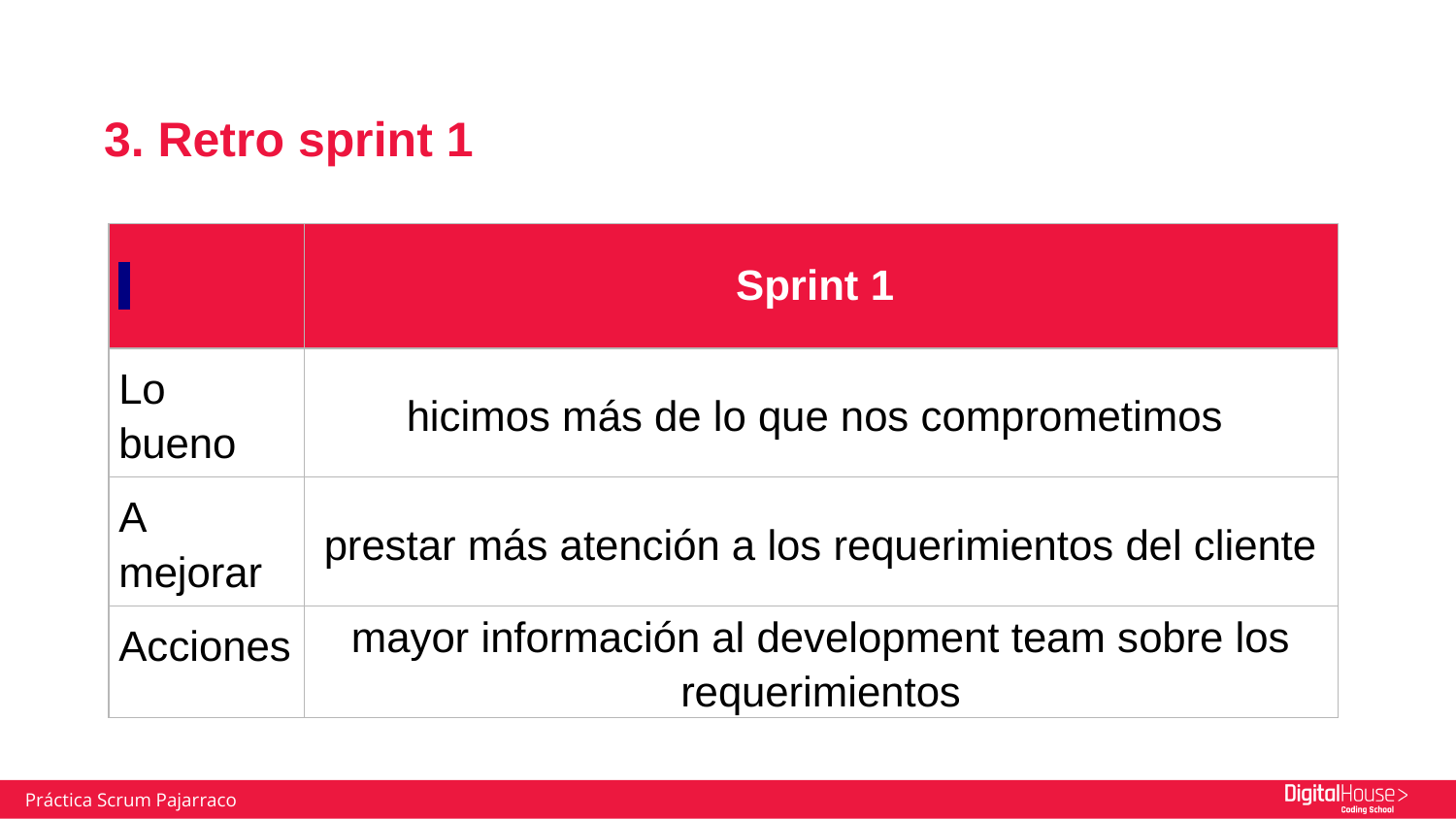

# 3. Retro sprint 1
|  | Sprint 1 |
| --- | --- |
| Lo bueno | hicimos más de lo que nos comprometimos |
| A mejorar | prestar más atención a los requerimientos del cliente |
| Acciones | mayor información al development team sobre los requerimientos |